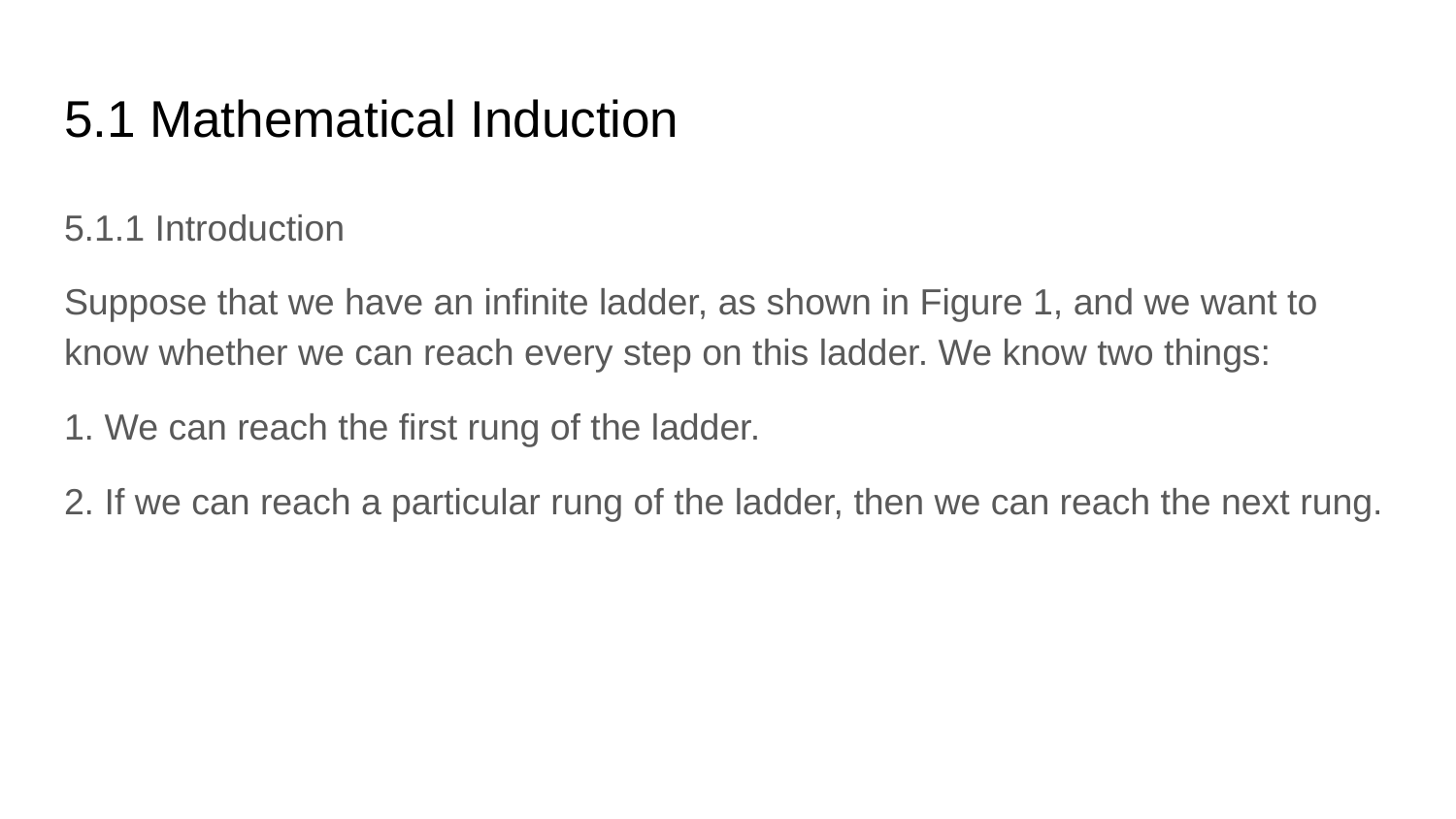

# 5.1 Mathematical Induction
5.1.1 Introduction
Suppose that we have an infinite ladder, as shown in Figure 1, and we want to know whether we can reach every step on this ladder. We know two things:
1. We can reach the first rung of the ladder.
2. If we can reach a particular rung of the ladder, then we can reach the next rung.